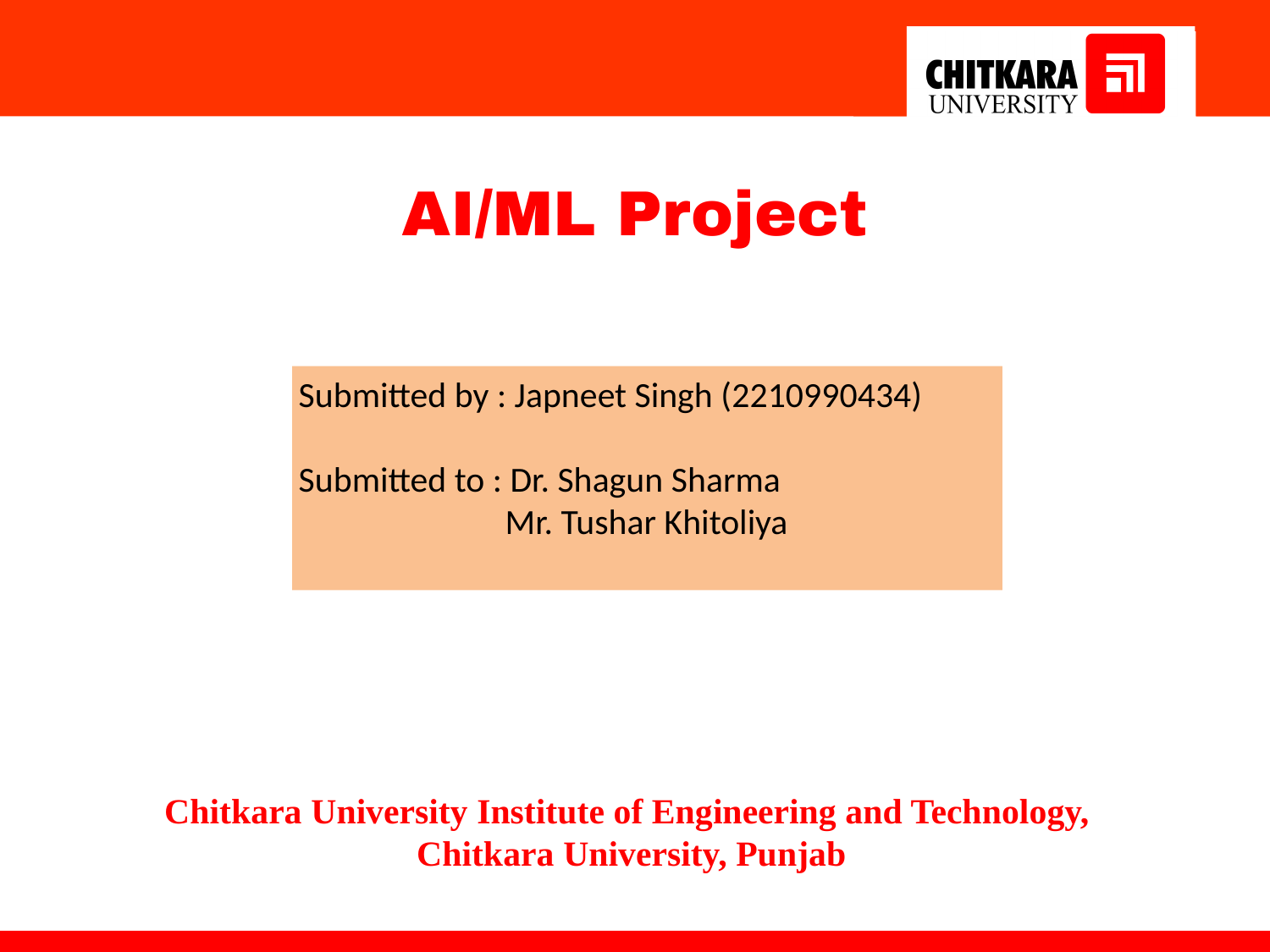

AI/ML Project
Submitted by : Japneet Singh (2210990434)

Submitted to : Dr. Shagun Sharma
  Mr. Tushar Khitoliya

Chitkara University Institute of Engineering and Technology,
Chitkara University, Punjab